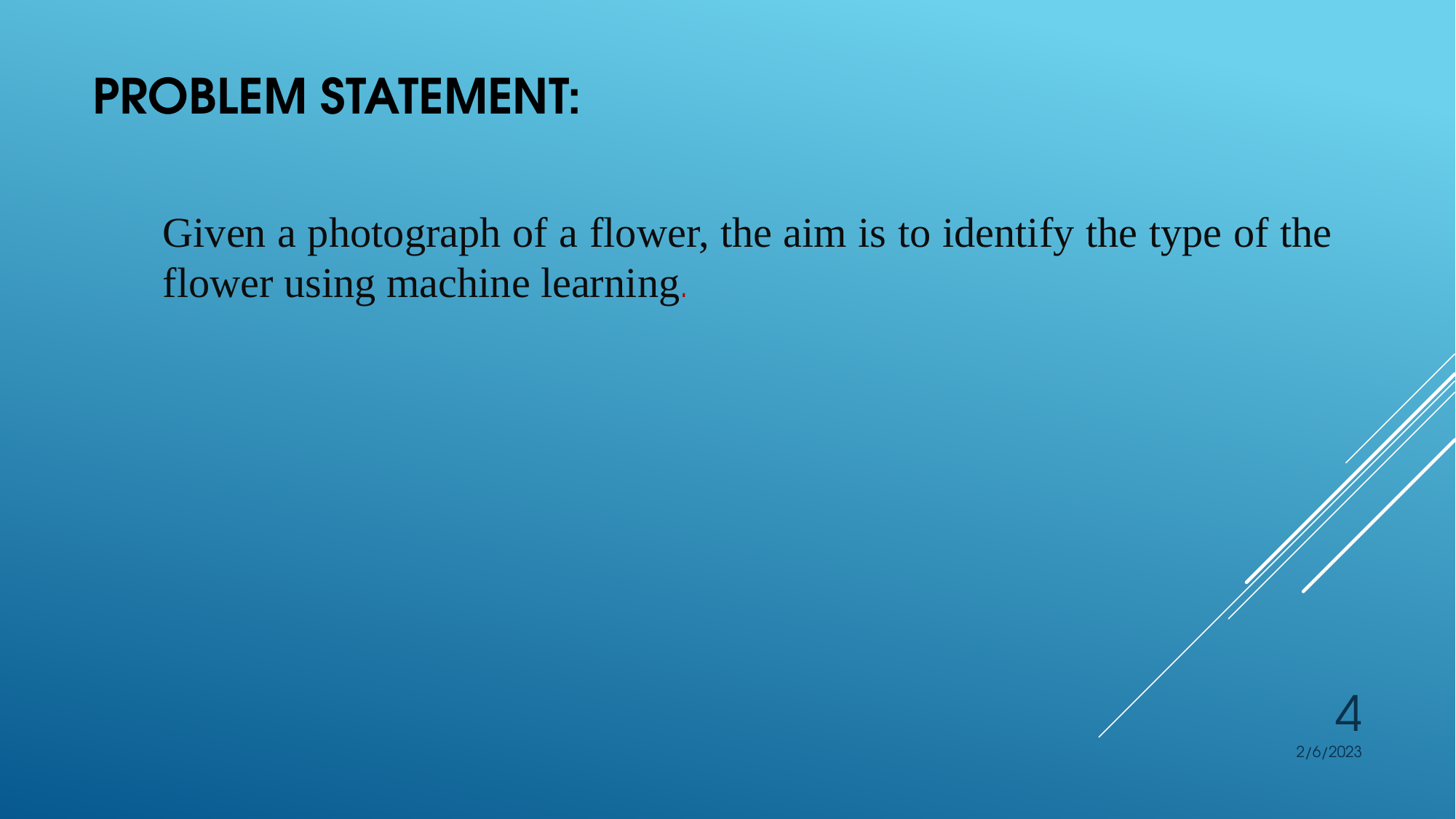

# Problem statement:
Given a photograph of a flower, the aim is to identify the type of the flower using machine learning.
)
4
2/6/2023